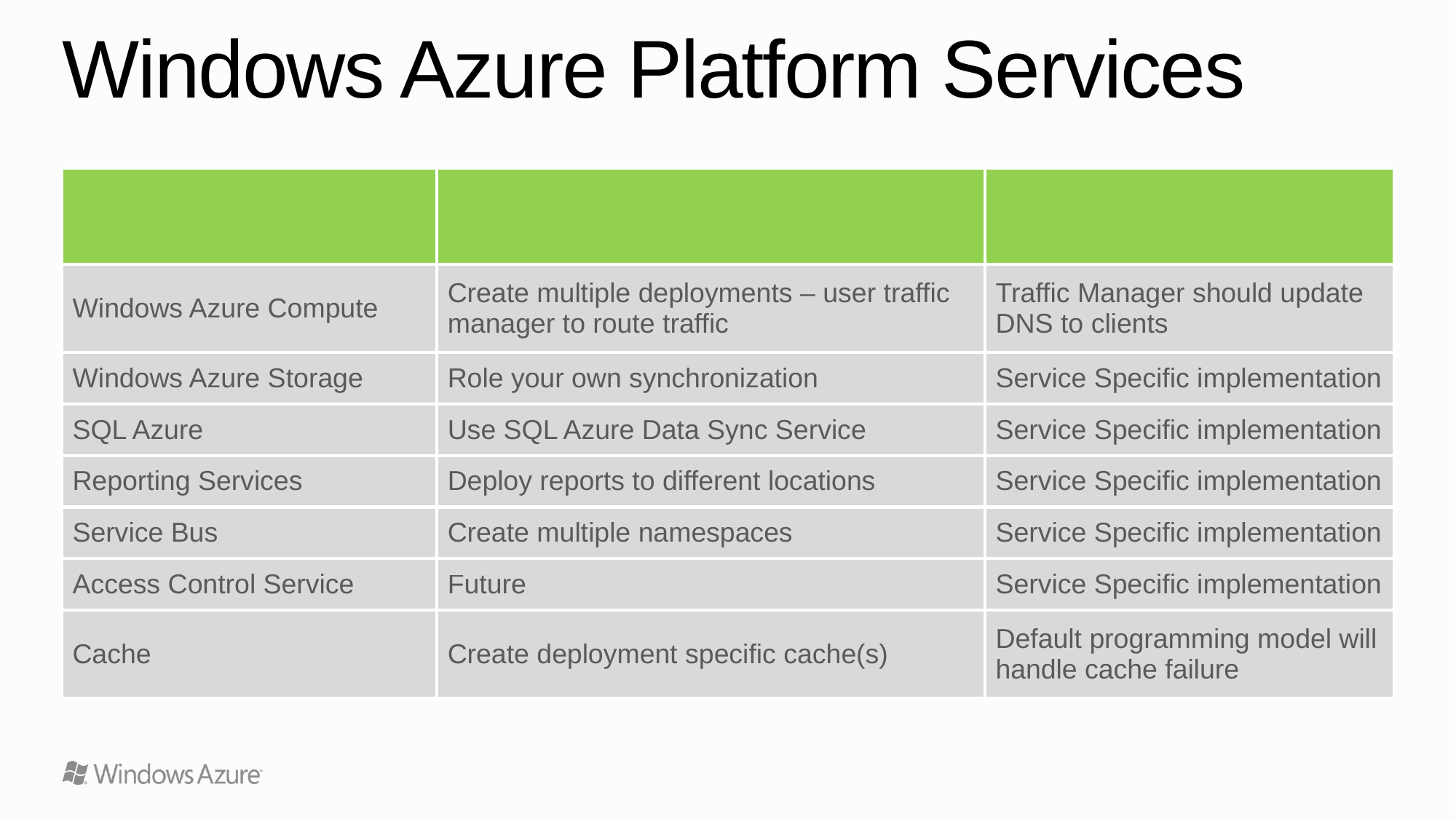

# Windows Azure Platform Services
| Windows Azure Service | Multi-datacenter deployment strategy | What to do on failure |
| --- | --- | --- |
| Windows Azure Compute | Create multiple deployments – user traffic manager to route traffic | Traffic Manager should update DNS to clients |
| Windows Azure Storage | Role your own synchronization | Service Specific implementation |
| SQL Azure | Use SQL Azure Data Sync Service | Service Specific implementation |
| Reporting Services | Deploy reports to different locations | Service Specific implementation |
| Service Bus | Create multiple namespaces | Service Specific implementation |
| Access Control Service | Future | Service Specific implementation |
| Cache | Create deployment specific cache(s) | Default programming model will handle cache failure |